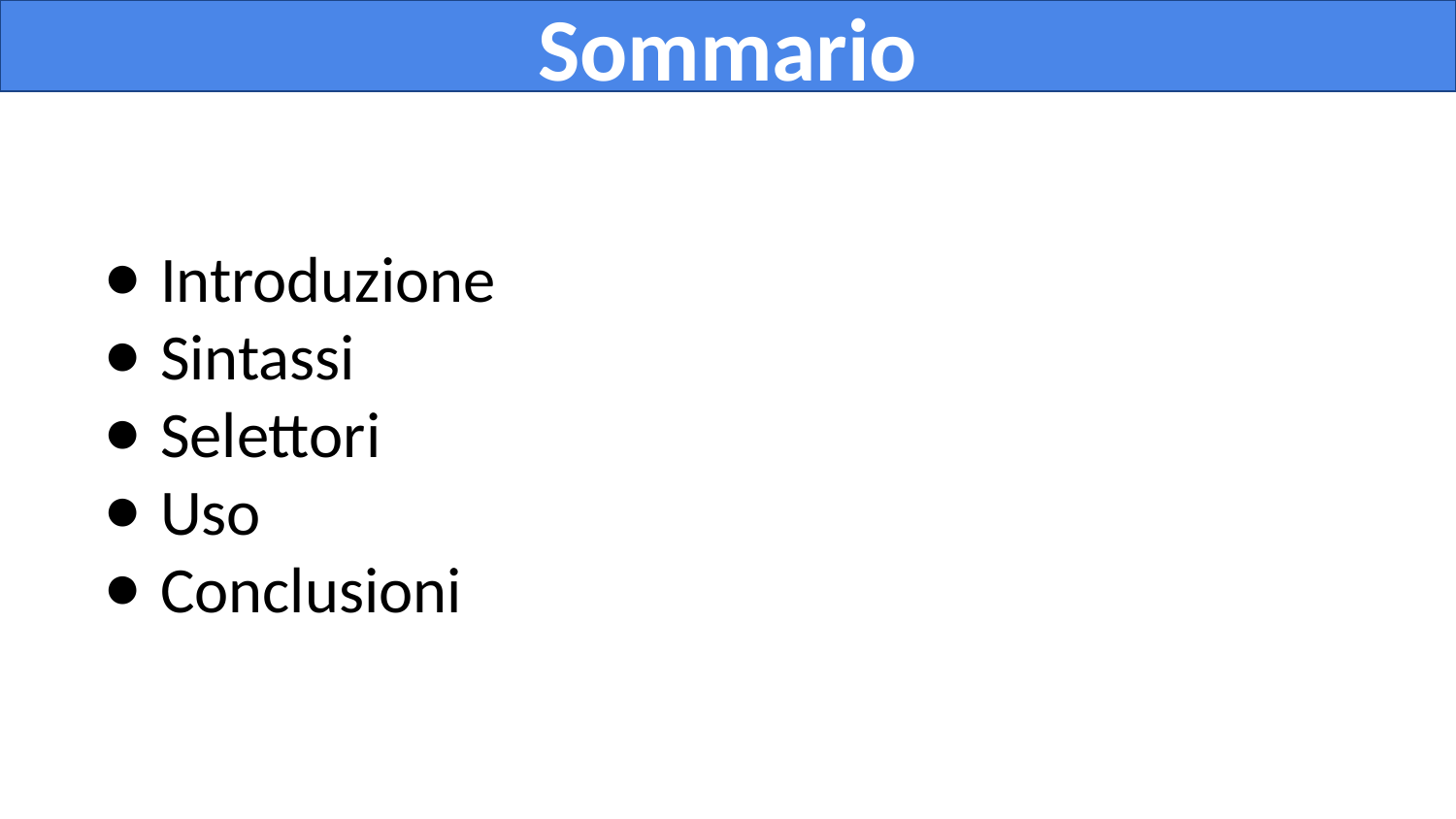

# Sommario
Introduzione
Sintassi
Selettori
Uso
Conclusioni